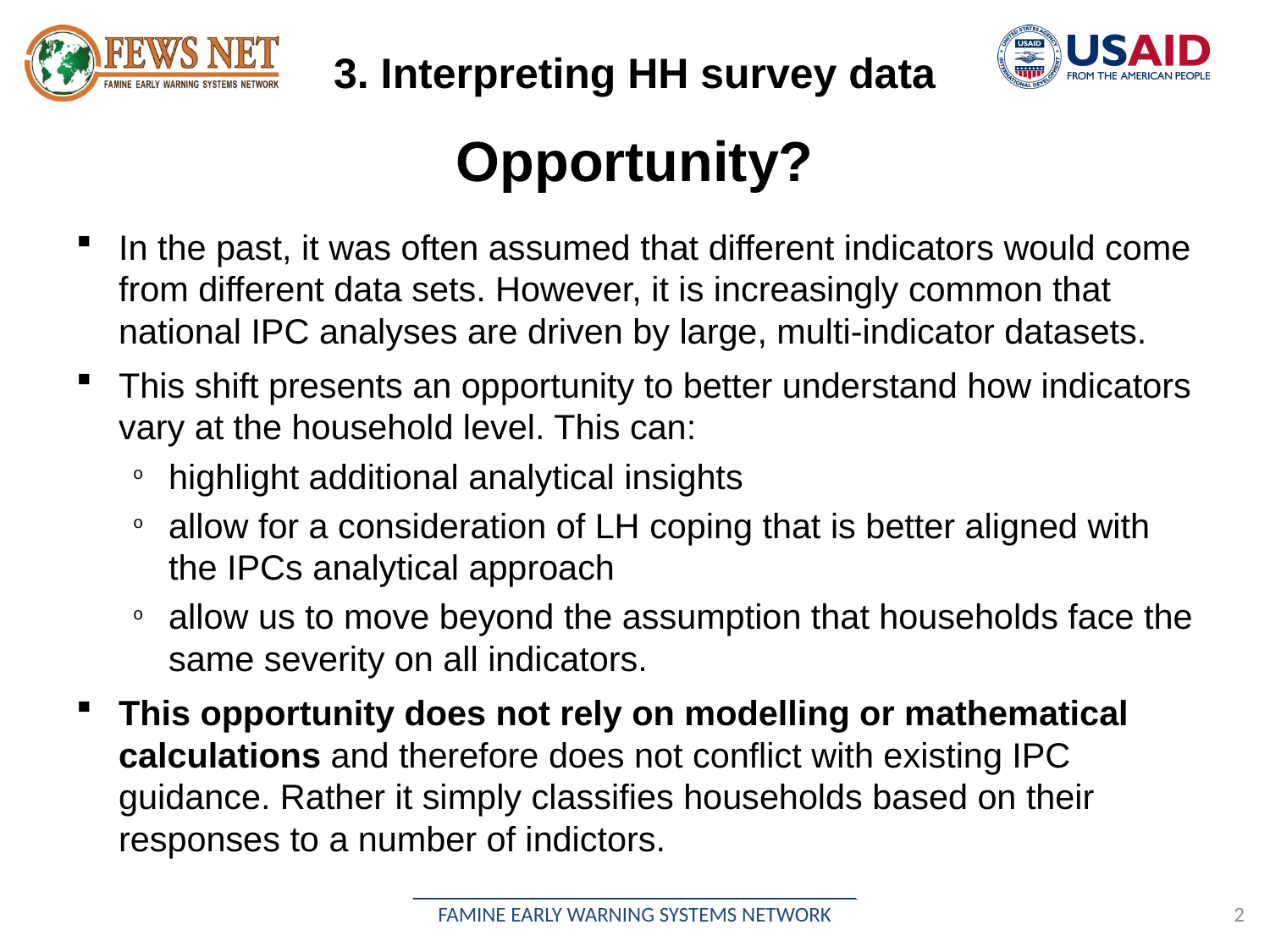

3. Interpreting HH survey data
# Opportunity?
In the past, it was often assumed that different indicators would come from different data sets. However, it is increasingly common that national IPC analyses are driven by large, multi-indicator datasets.
This shift presents an opportunity to better understand how indicators vary at the household level. This can:
highlight additional analytical insights
allow for a consideration of LH coping that is better aligned with the IPCs analytical approach
allow us to move beyond the assumption that households face the same severity on all indicators.
This opportunity does not rely on modelling or mathematical calculations and therefore does not conflict with existing IPC guidance. Rather it simply classifies households based on their responses to a number of indictors.